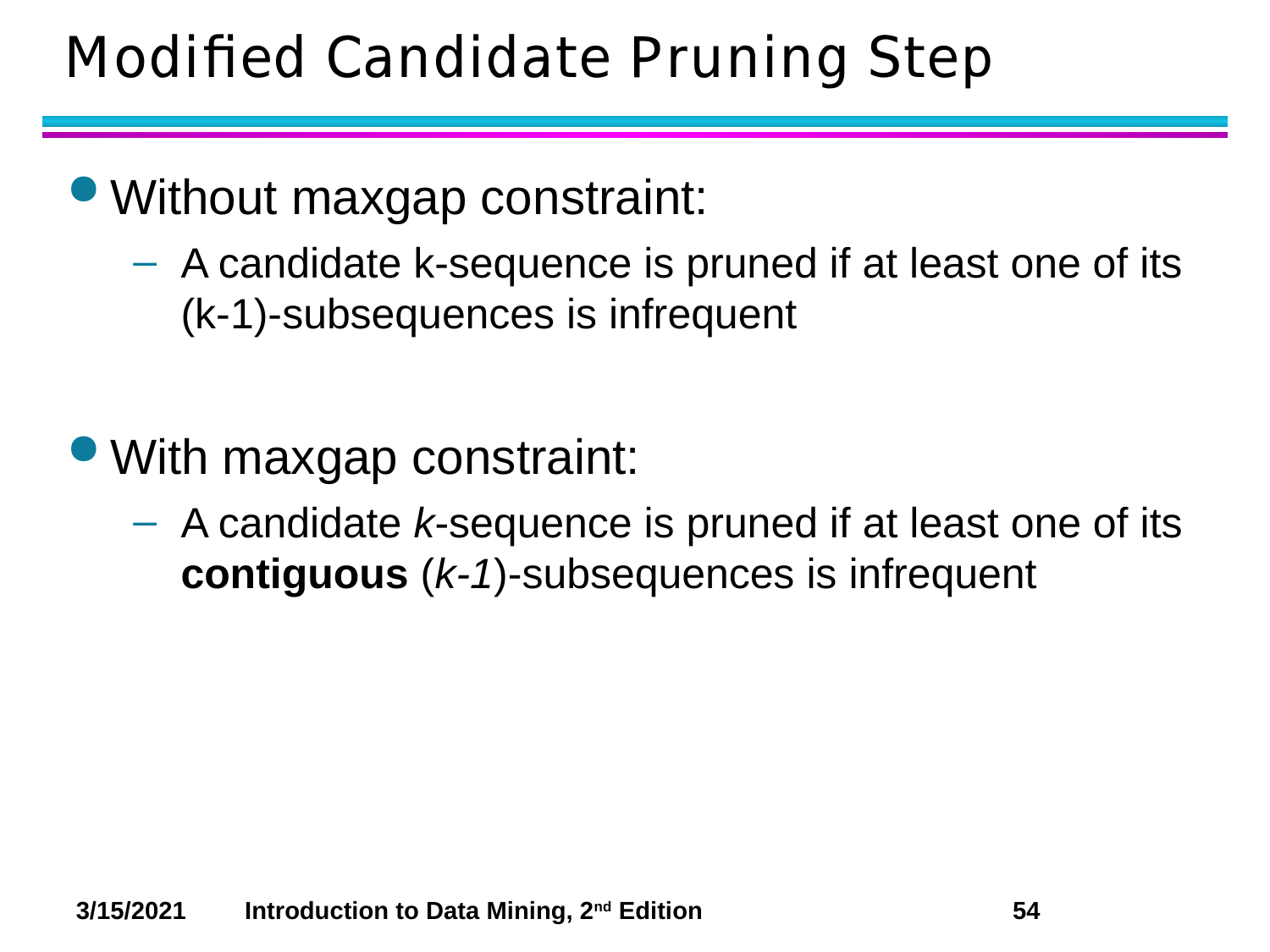

# Modified Candidate Pruning Step
Without maxgap constraint:
A candidate k-sequence is pruned if at least one of its (k-1)-subsequences is infrequent

With maxgap constraint:
A candidate k-sequence is pruned if at least one of its contiguous (k-1)-subsequences is infrequent